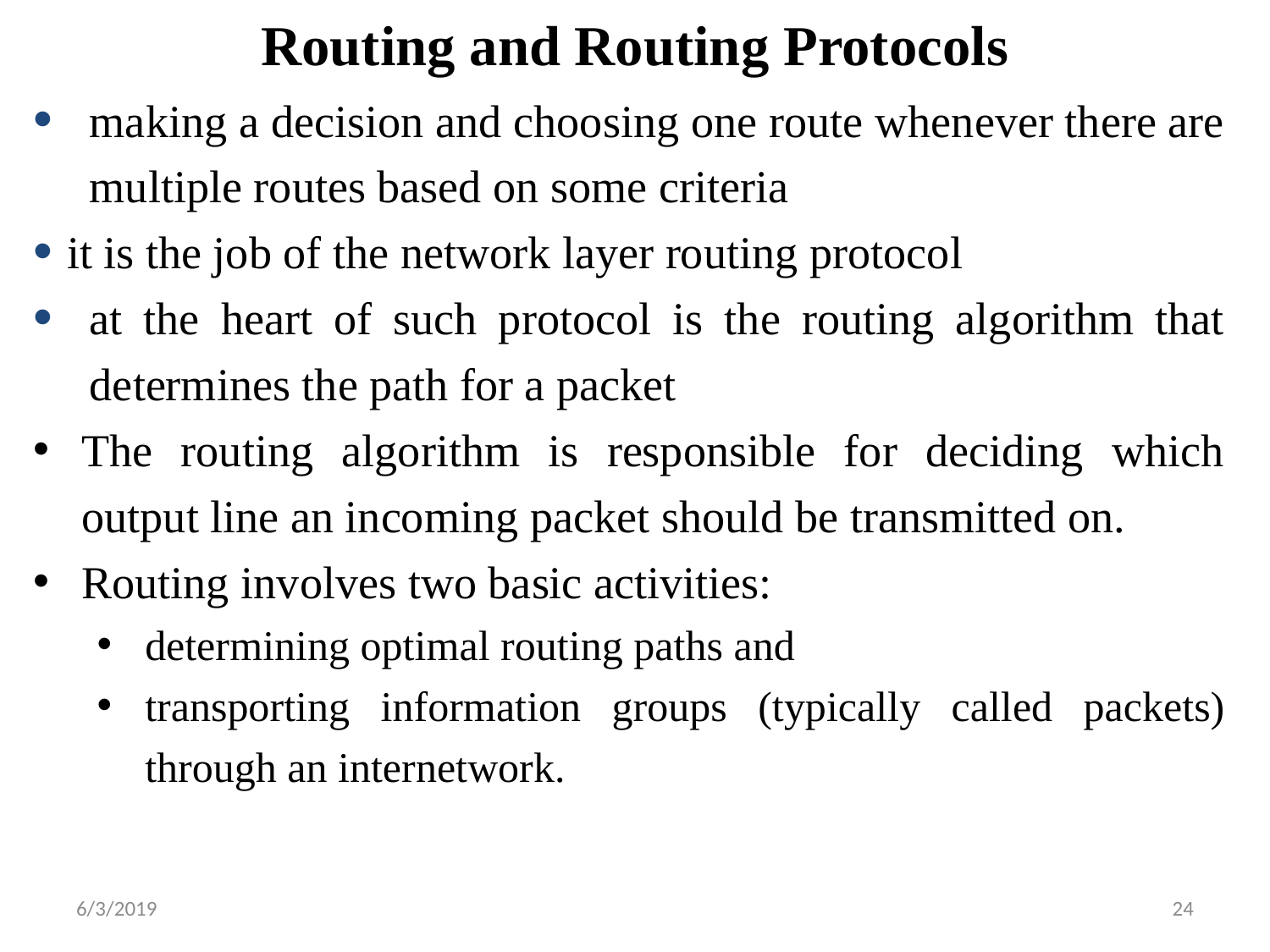

Routing and Routing Protocols
making a decision and choosing one route whenever there are multiple routes based on some criteria
it is the job of the network layer routing protocol
at the heart of such protocol is the routing algorithm that determines the path for a packet
The routing algorithm is responsible for deciding which output line an incoming packet should be transmitted on.
Routing involves two basic activities:
determining optimal routing paths and
transporting information groups (typically called packets) through an internetwork.
6/3/2019
24